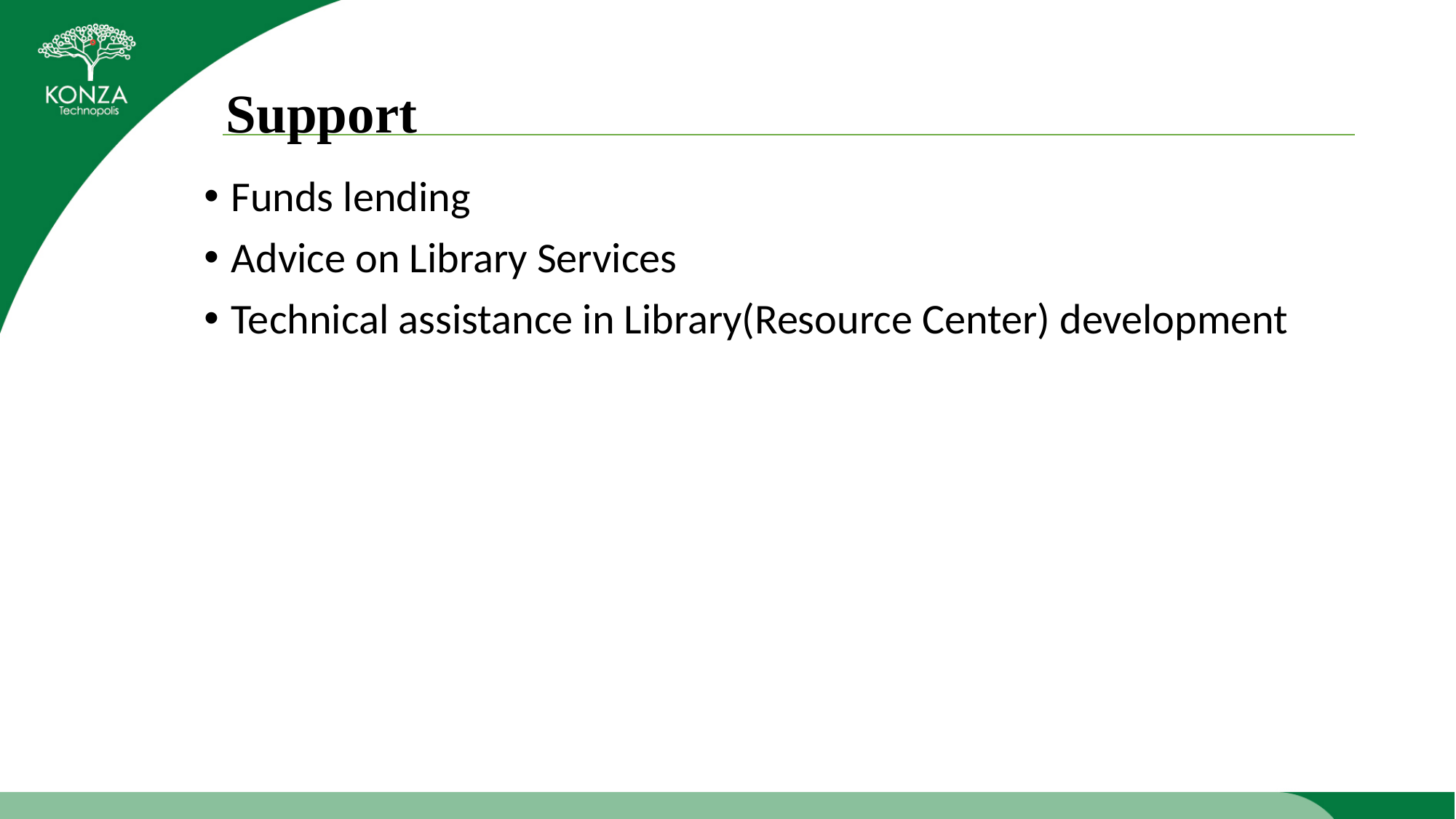

# Support
Funds lending
Advice on Library Services
Technical assistance in Library(Resource Center) development